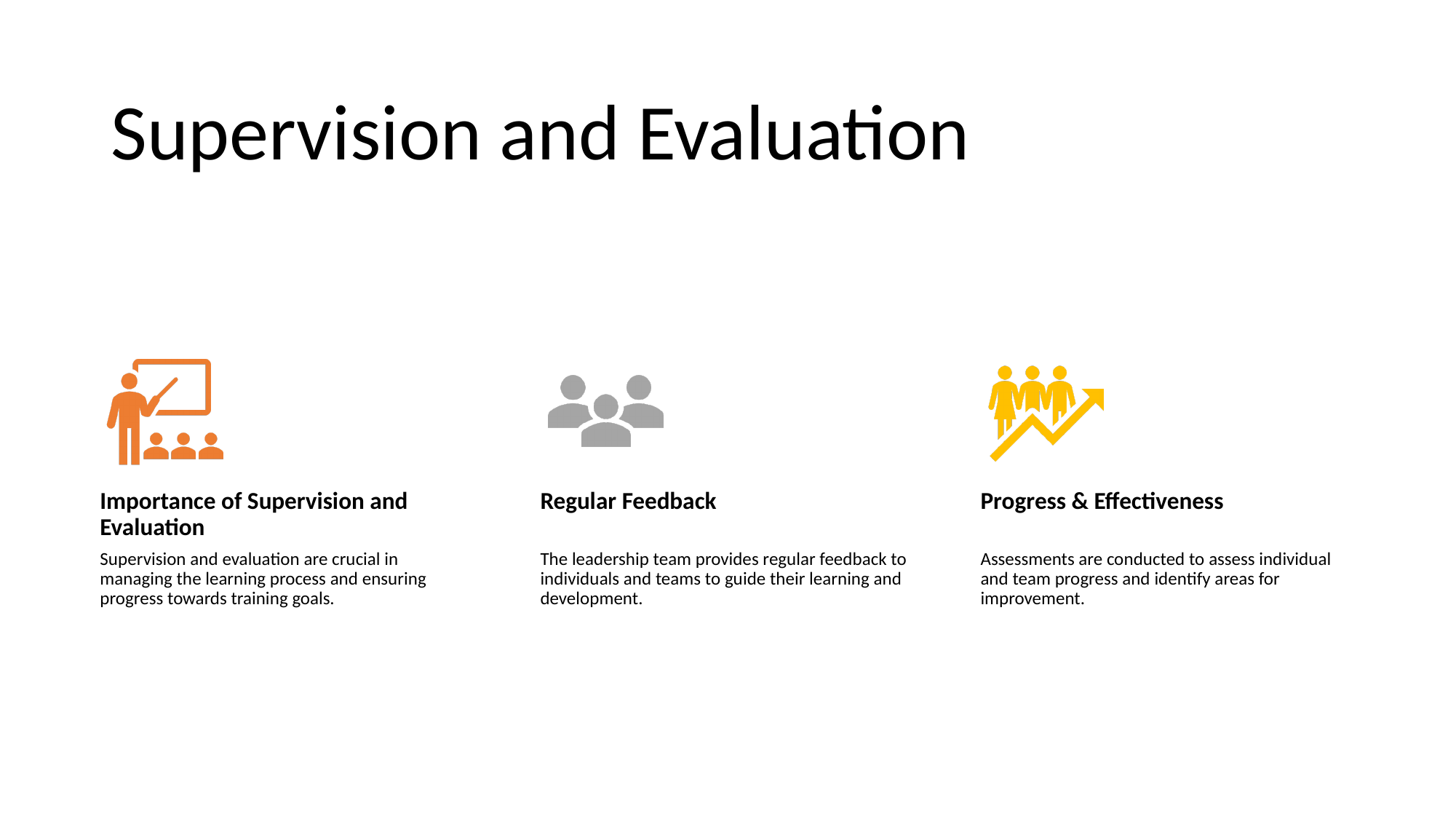

# Supervision and Evaluation
Importance of Supervision and Evaluation
Supervision and evaluation are crucial in managing the learning process and ensuring progress towards training goals.
Regular Feedback
The leadership team provides regular feedback to individuals and teams to guide their learning and development.
Progress & Effectiveness
Assessments are conducted to assess individual and team progress and identify areas for improvement.